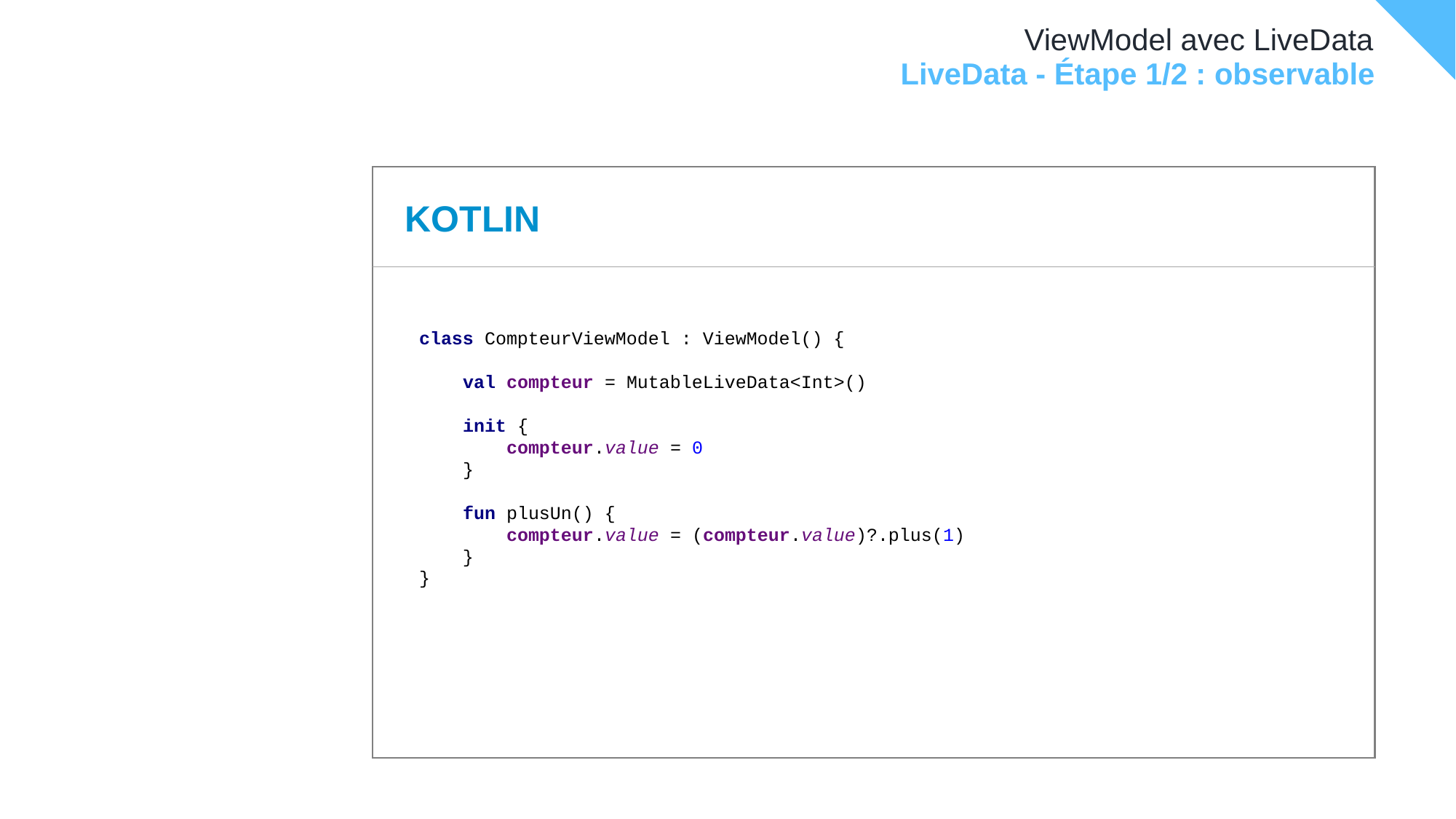

# ViewModel avec LiveData
LiveData - Étape 1/2 : observable

KOTLIN
class CompteurViewModel : ViewModel() {
    val compteur = MutableLiveData<Int>()
    init {
        compteur.value = 0
    }
    fun plusUn() {
        compteur.value = (compteur.value)?.plus(1)
    }
}